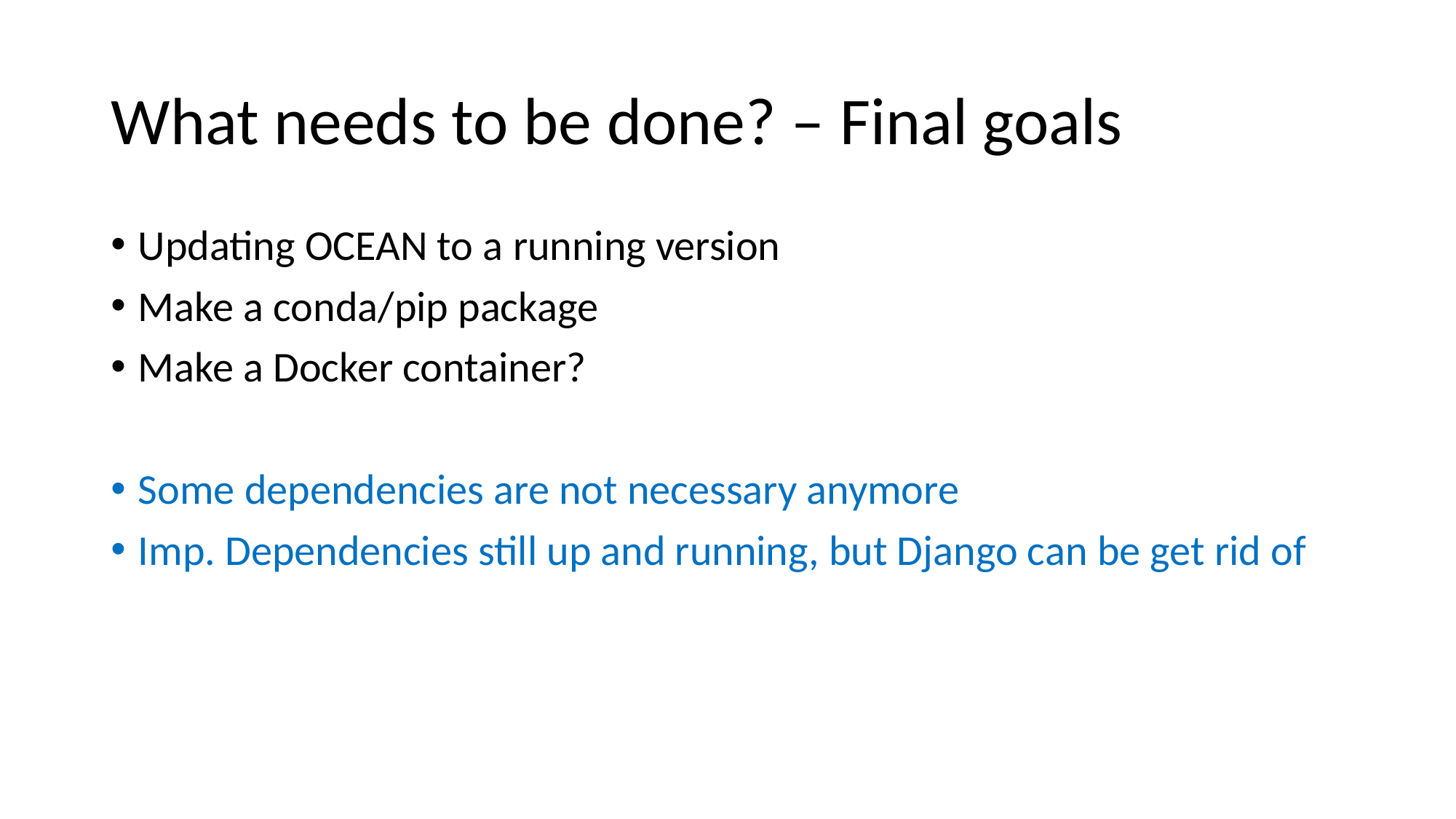

# What needs to be done? – Final goals
Updating OCEAN to a running version
Make a conda/pip package
Make a Docker container?

Some dependencies are not necessary anymore
Imp. Dependencies still up and running, but Django can be get rid of